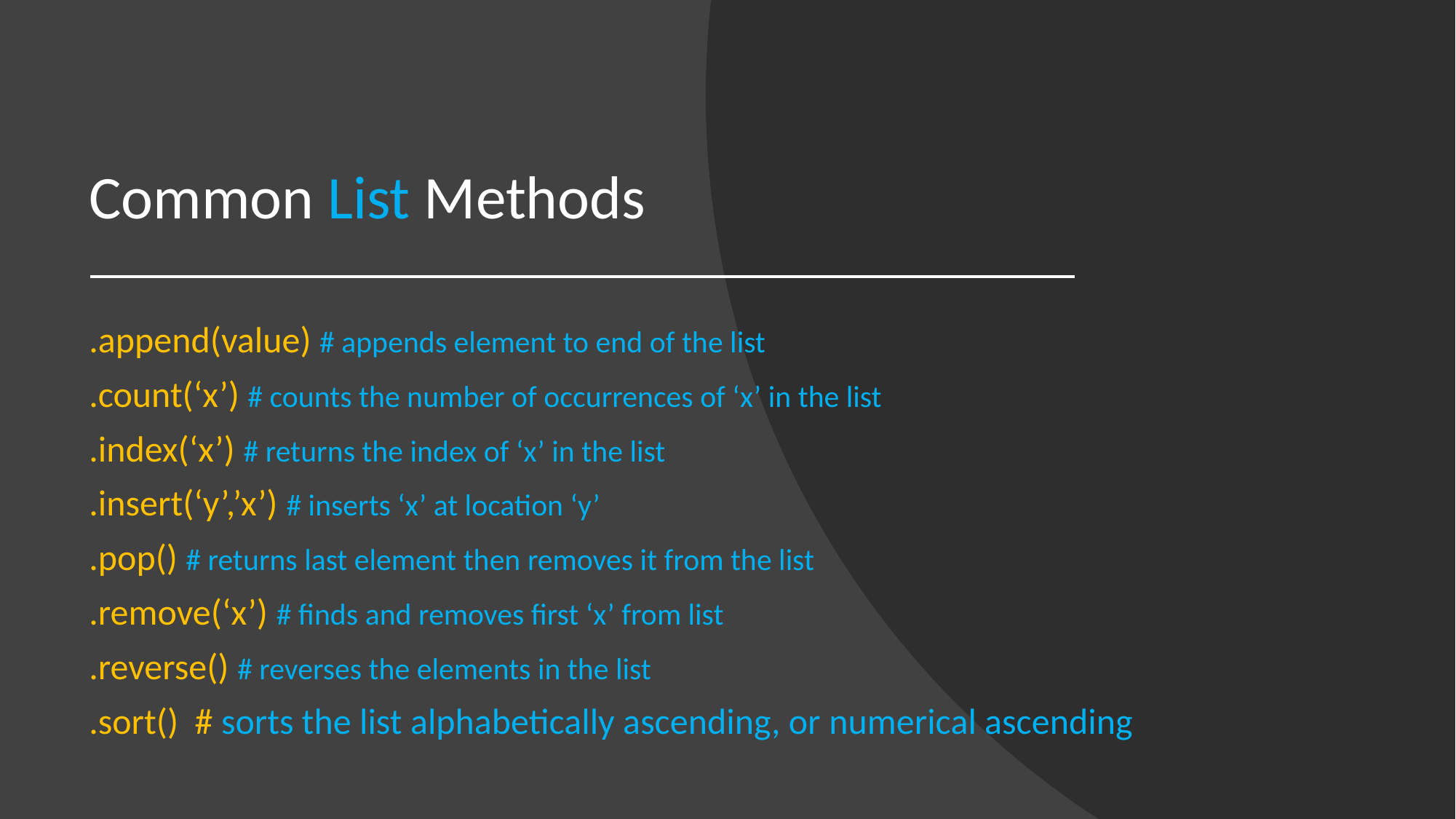

# Common List Methods
.append(value) # appends element to end of the list
.count(‘x’) # counts the number of occurrences of ‘x’ in the list
.index(‘x’) # returns the index of ‘x’ in the list
.insert(‘y’,’x’) # inserts ‘x’ at location ‘y’
.pop() # returns last element then removes it from the list
.remove(‘x’) # finds and removes first ‘x’ from list
.reverse() # reverses the elements in the list
.sort()  # sorts the list alphabetically ascending, or numerical ascending